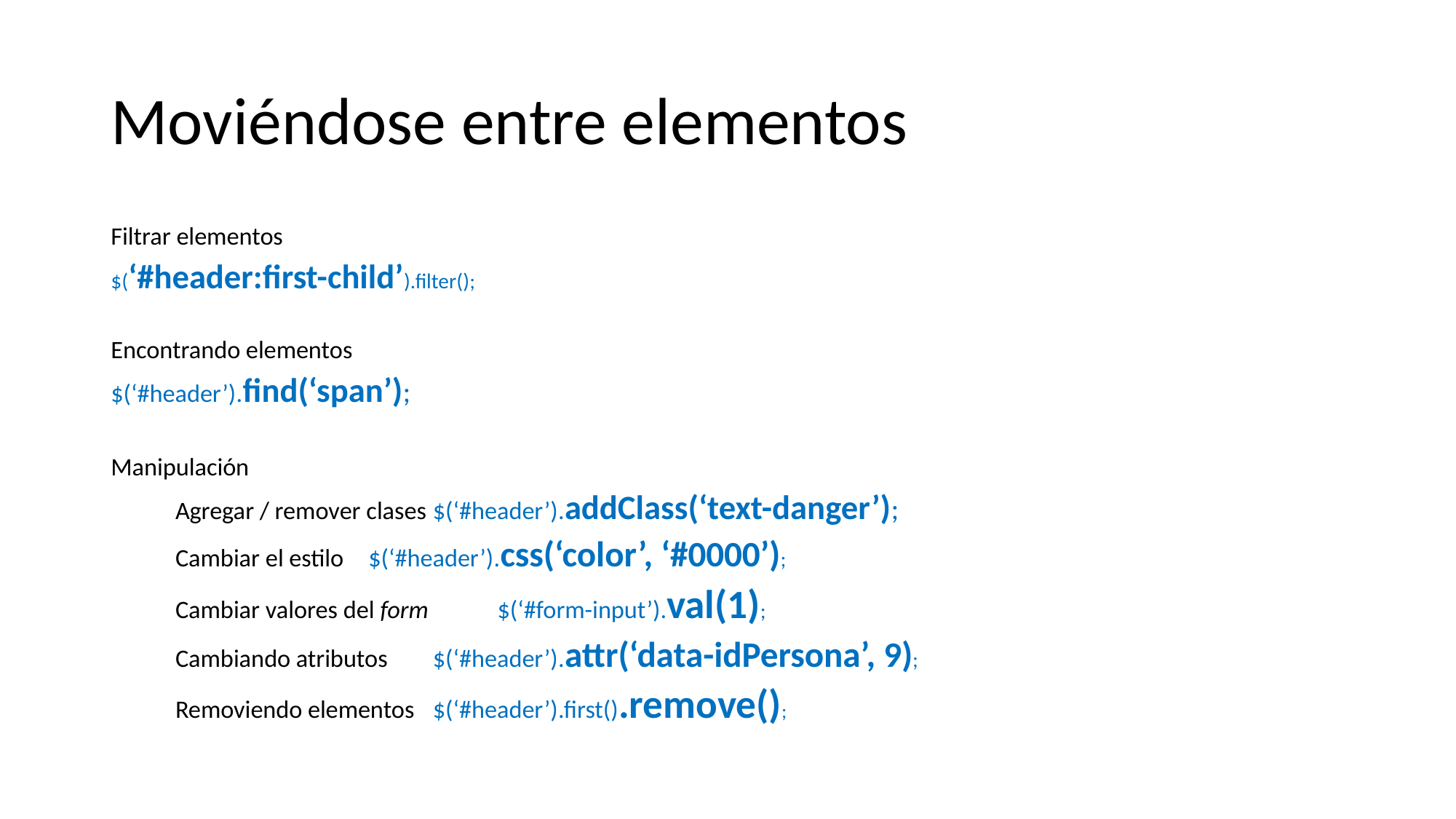

# Moviéndose entre elementos
Filtrar elementos
$(‘#header:first-child’).filter();

Encontrando elementos
$(‘#header’).find(‘span’);

Manipulación
	Agregar / remover clases 	$(‘#header’).addClass(‘text-danger’);
	Cambiar el estilo 		$(‘#header’).css(‘color’, ‘#0000’);
	Cambiar valores del form 	$(‘#form-input’).val(1);
	Cambiando atributos	$(‘#header’).attr(‘data-idPersona’, 9);
	Removiendo elementos	$(‘#header’).first().remove();